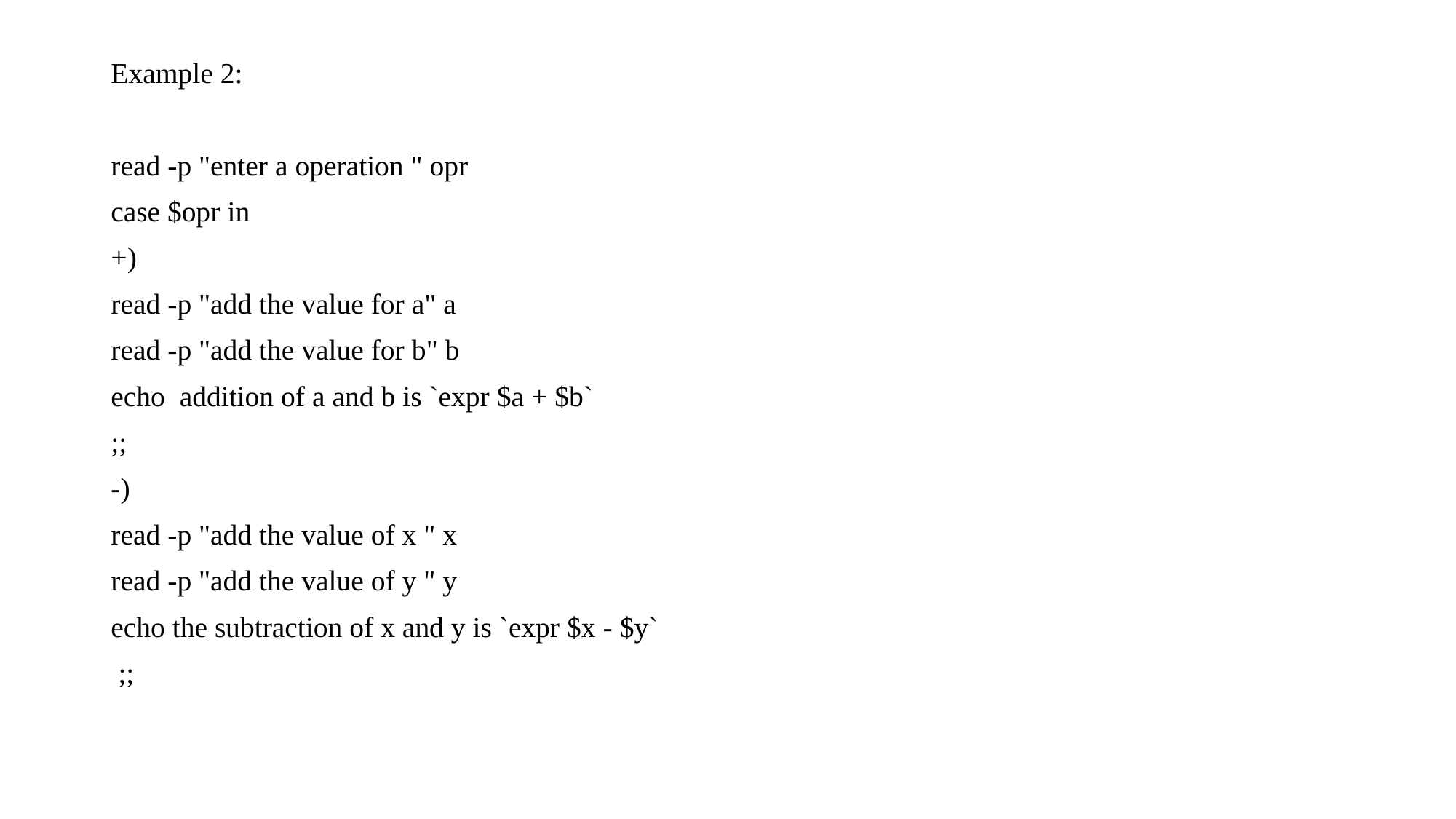

Example 2:

read -p "enter a operation " opr
case $opr in
+)
read -p "add the value for a" a
read -p "add the value for b" b
echo  addition of a and b is `expr $a + $b`
;;
-)
read -p "add the value of x " x
read -p "add the value of y " y
echo the subtraction of x and y is `expr $x - $y`
 ;;